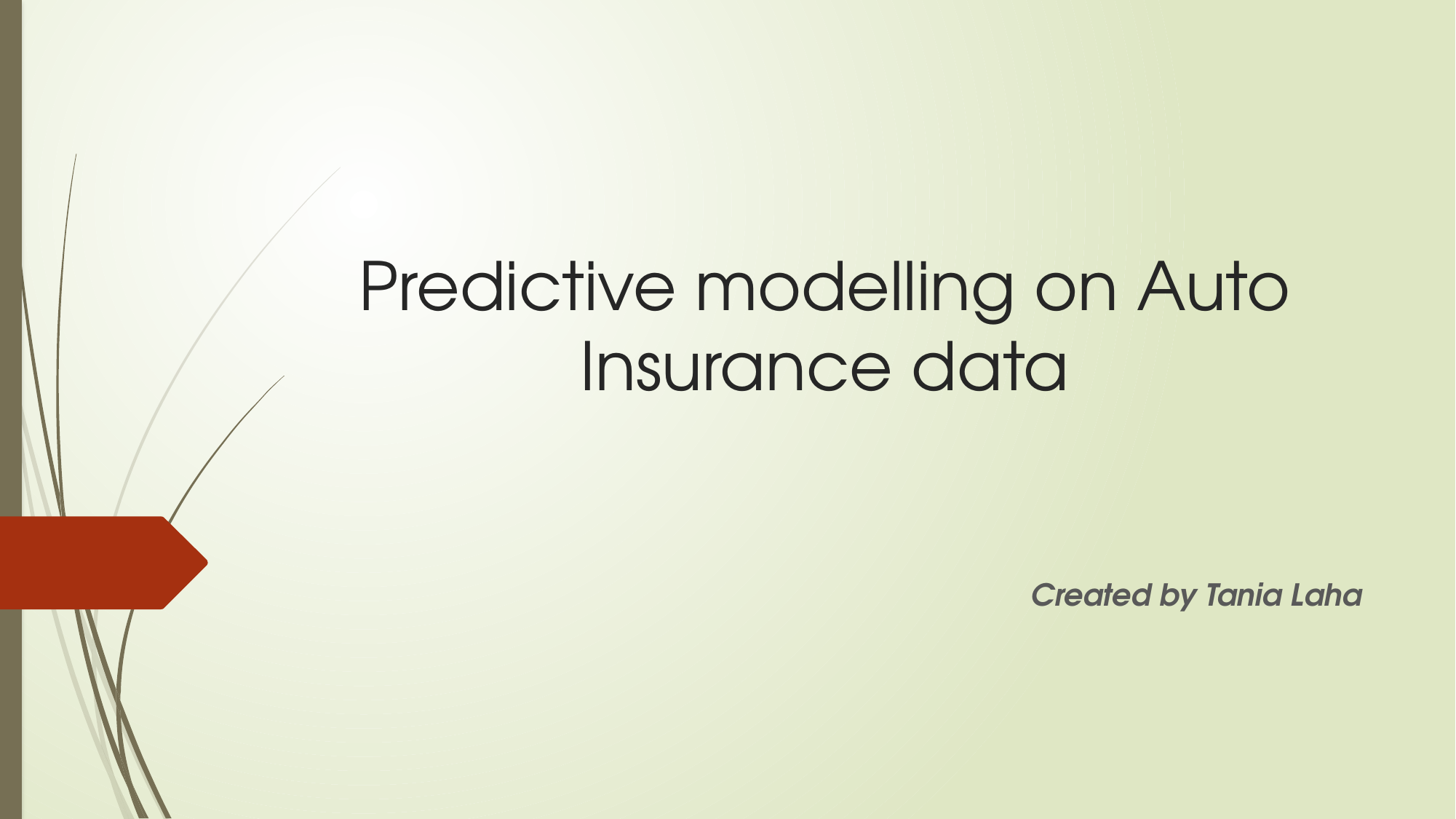

# Predictive modelling on Auto Insurance data
Created by Tania Laha